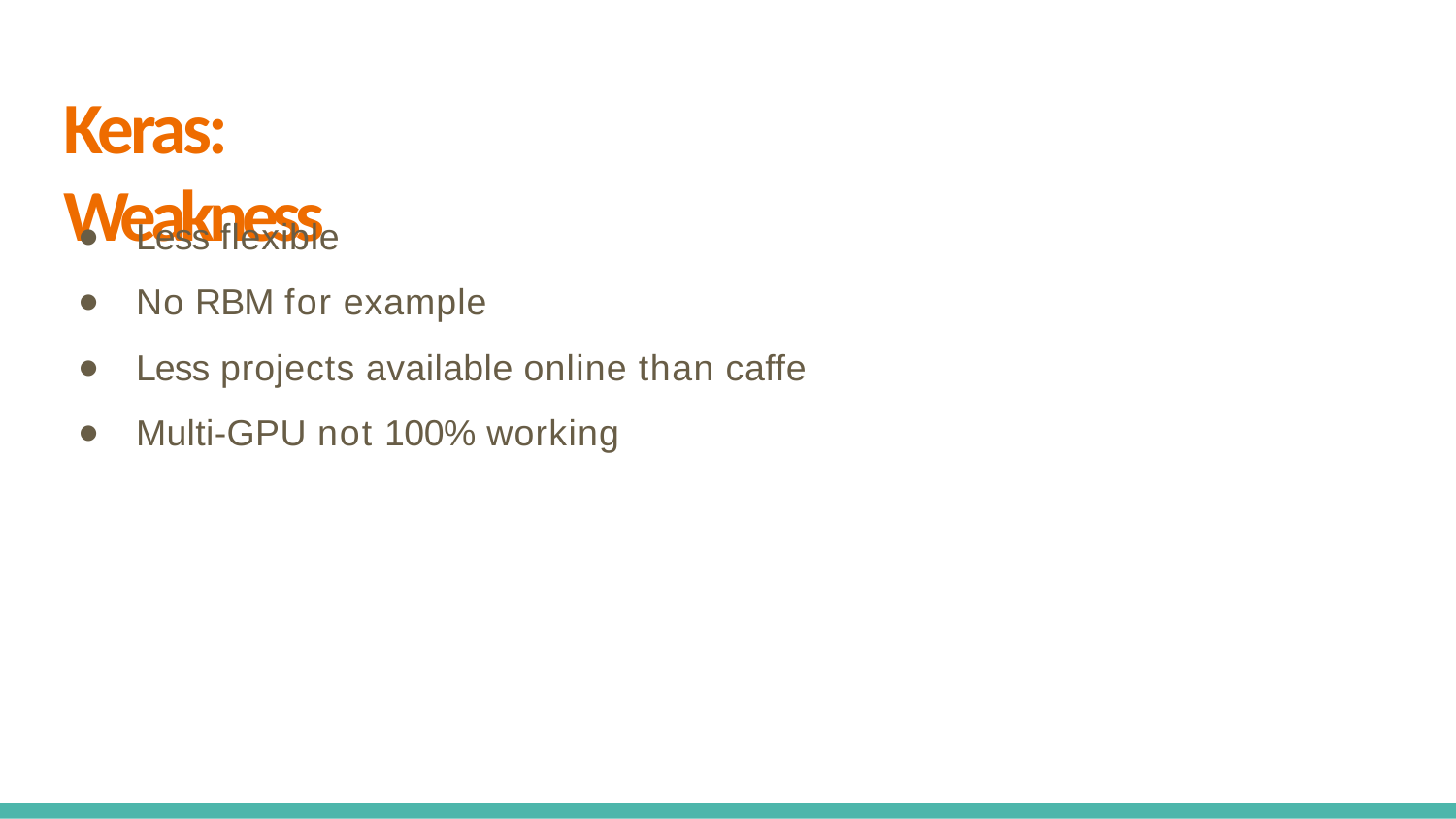

# Keras: Weakness
Less flexible
No RBM for example
Less projects available online than caffe
Multi-GPU not 100% working